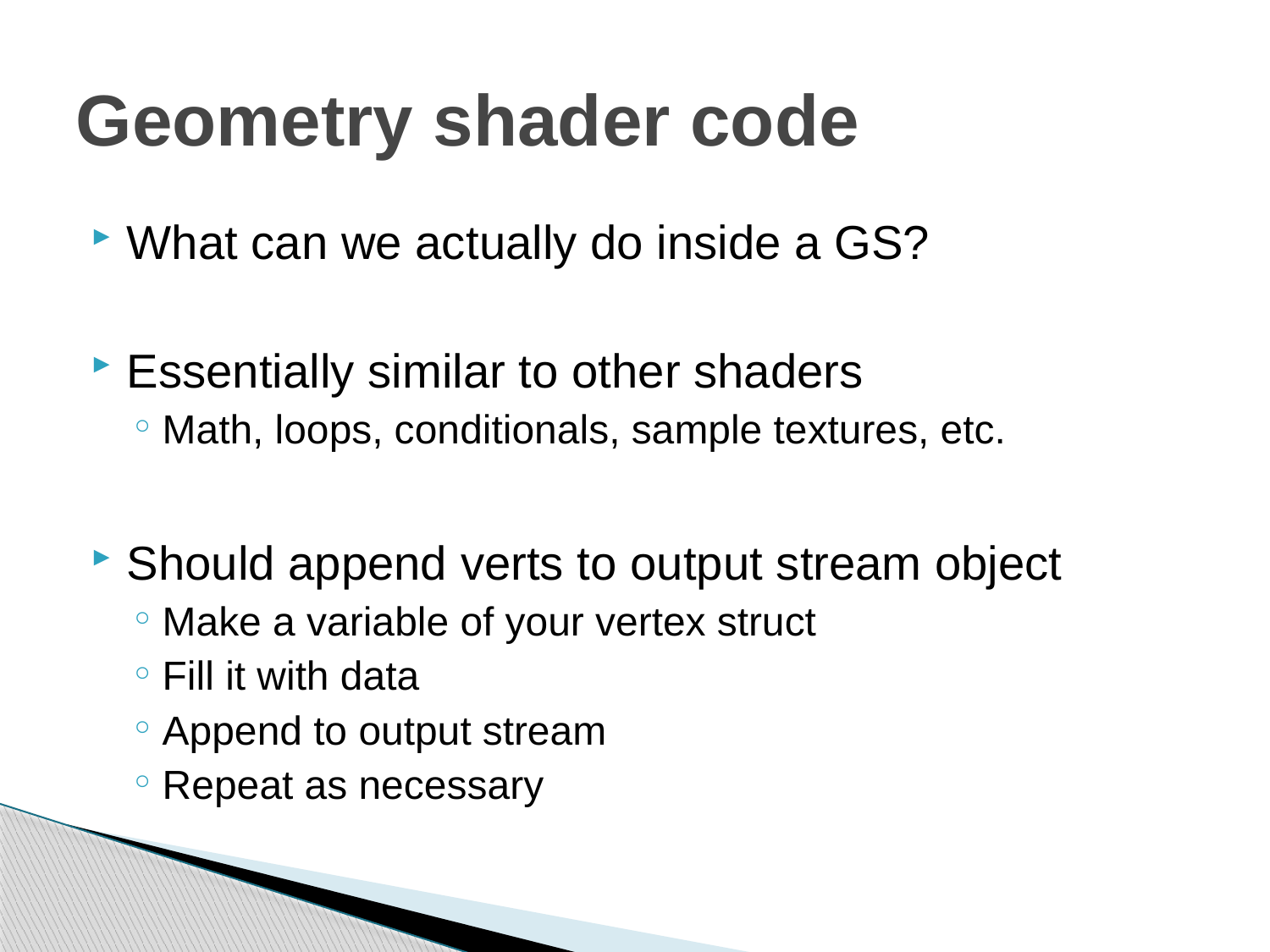

# Geometry shader code
What can we actually do inside a GS?

Essentially similar to other shaders
Math, loops, conditionals, sample textures, etc.

Should append verts to output stream object
Make a variable of your vertex struct
Fill it with data
Append to output stream
Repeat as necessary